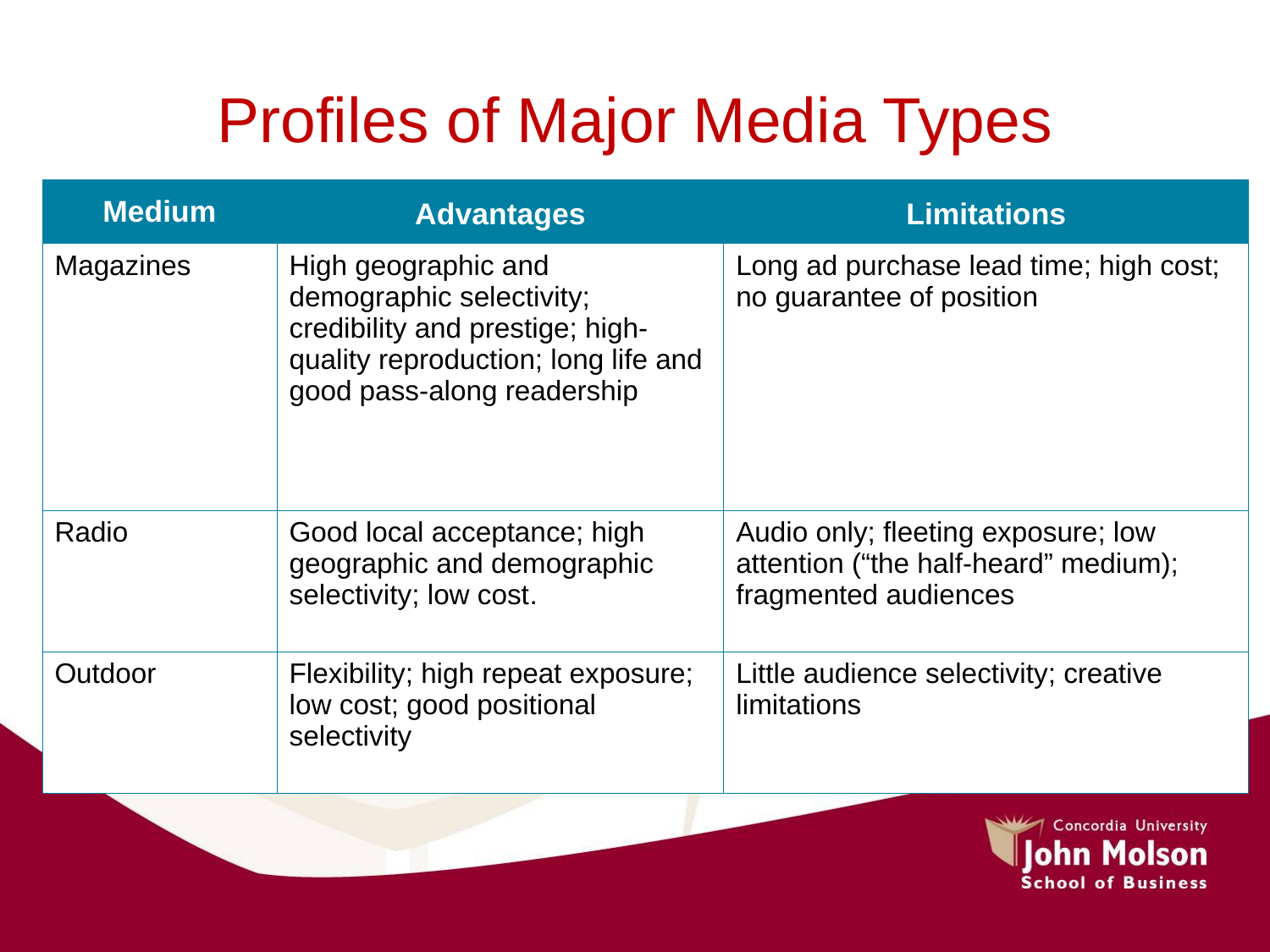

# Profiles of Major Media Types
| Medium | Advantages | Limitations |
| --- | --- | --- |
| Magazines | High geographic and demographic selectivity; credibility and prestige; high-quality reproduction; long life and good pass-along readership | Long ad purchase lead time; high cost; no guarantee of position |
| Radio | Good local acceptance; high geographic and demographic selectivity; low cost. | Audio only; fleeting exposure; low attention (“the half-heard” medium); fragmented audiences |
| Outdoor | Flexibility; high repeat exposure; low cost; good positional selectivity | Little audience selectivity; creative limitations |